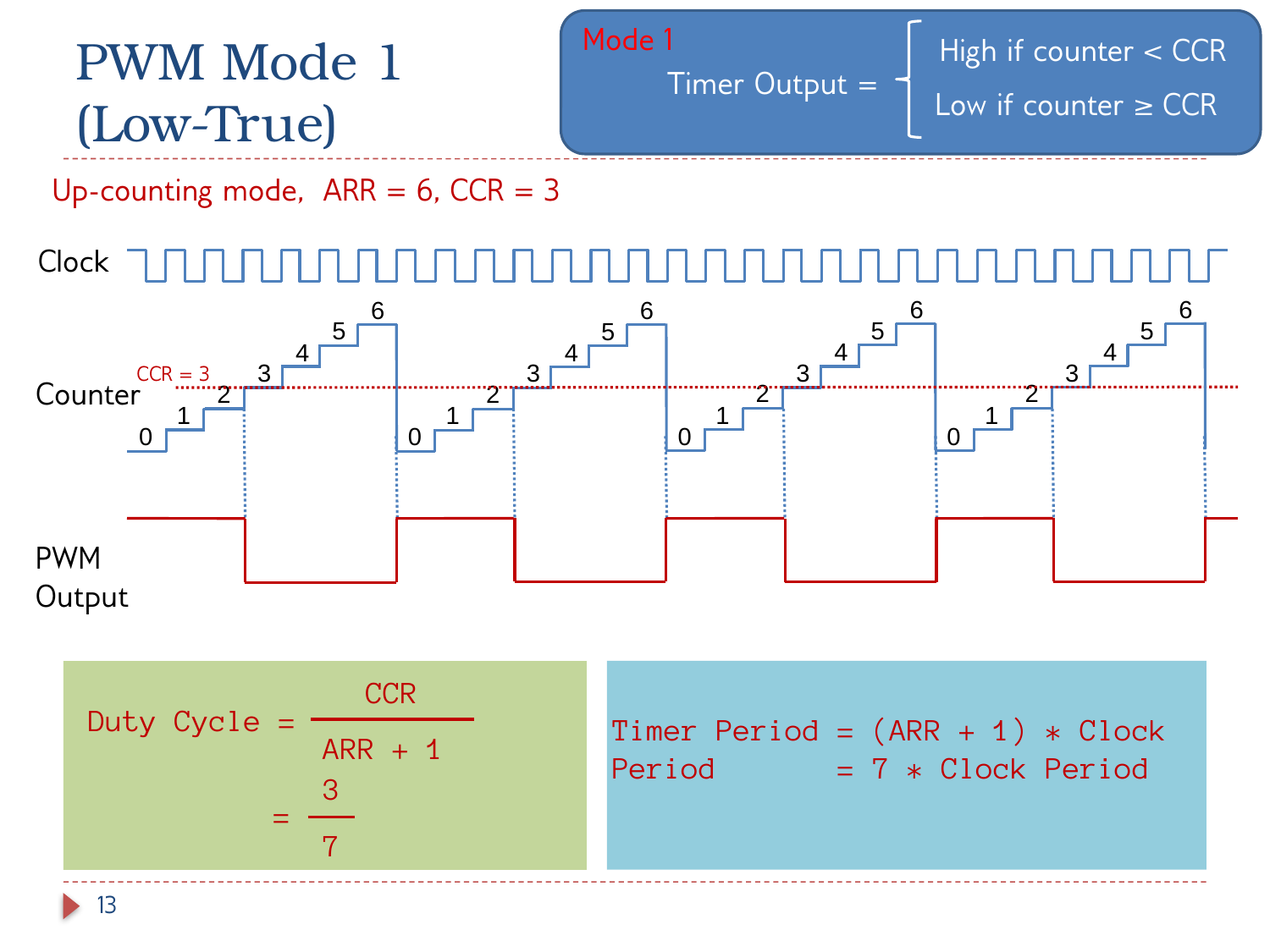

Mode 1
# PWM Mode 1 (Low-True)

High if counter < CCR
Timer Output =
Low if counter ≥ CCR
Up-counting mode,  ARR = 6, CCR = 3
Clock
6
5
4
3
2
1
0
6
5
4
3
2
1
0
6
5
4
3
2
1
0
6
5
4
3
2
1
0
CCR = 3
Counter

PWM
Output

Timer Period = (ARR + 1) * Clock Period       = 7 * Clock Period

CCR
Duty Cycle =
ARR + 1
3
=
7
13